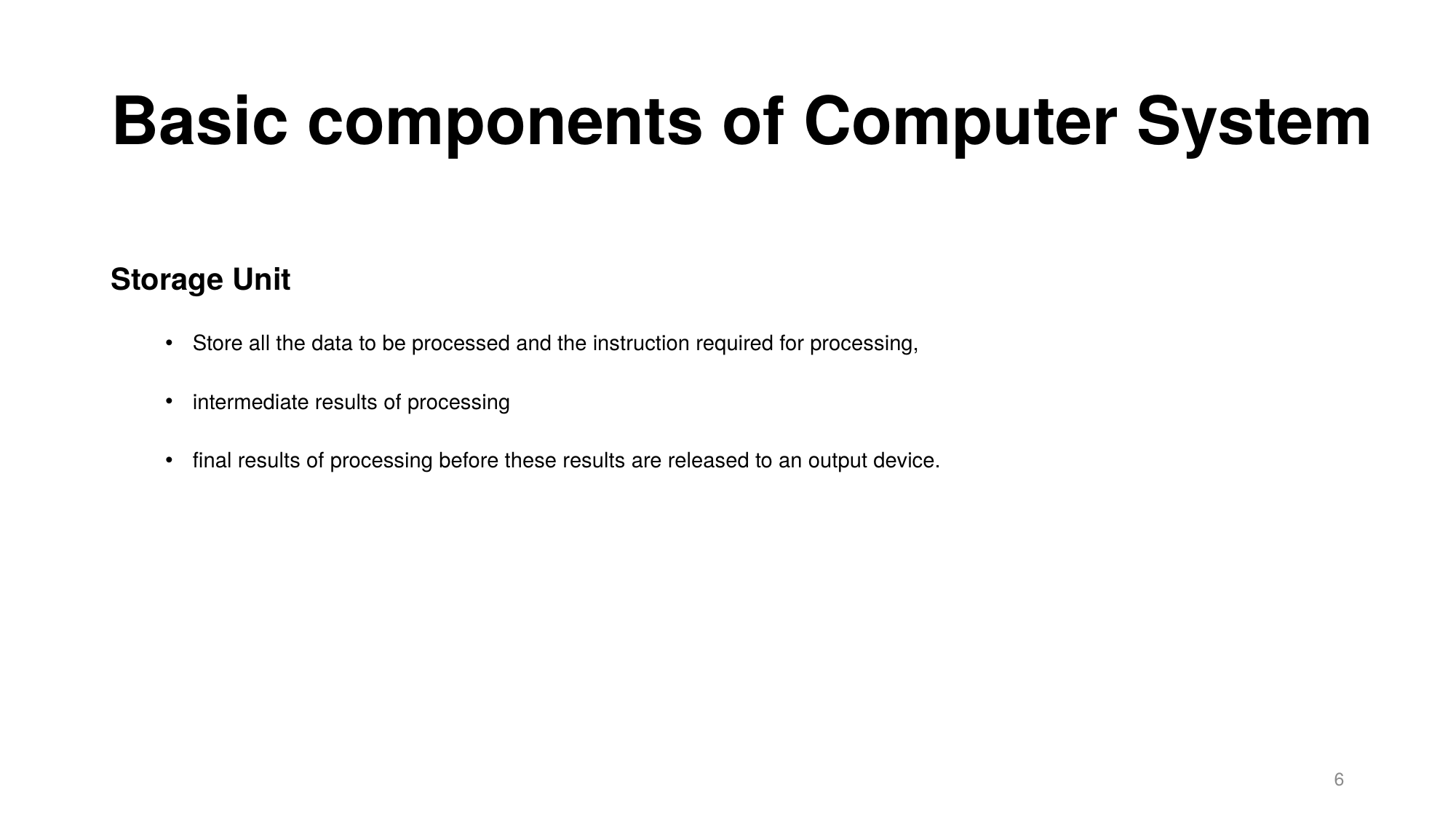

# Basic components of Computer System
Storage Unit
Store all the data to be processed and the instruction required for processing,
intermediate results of processing
final results of processing before these results are released to an output device.

6